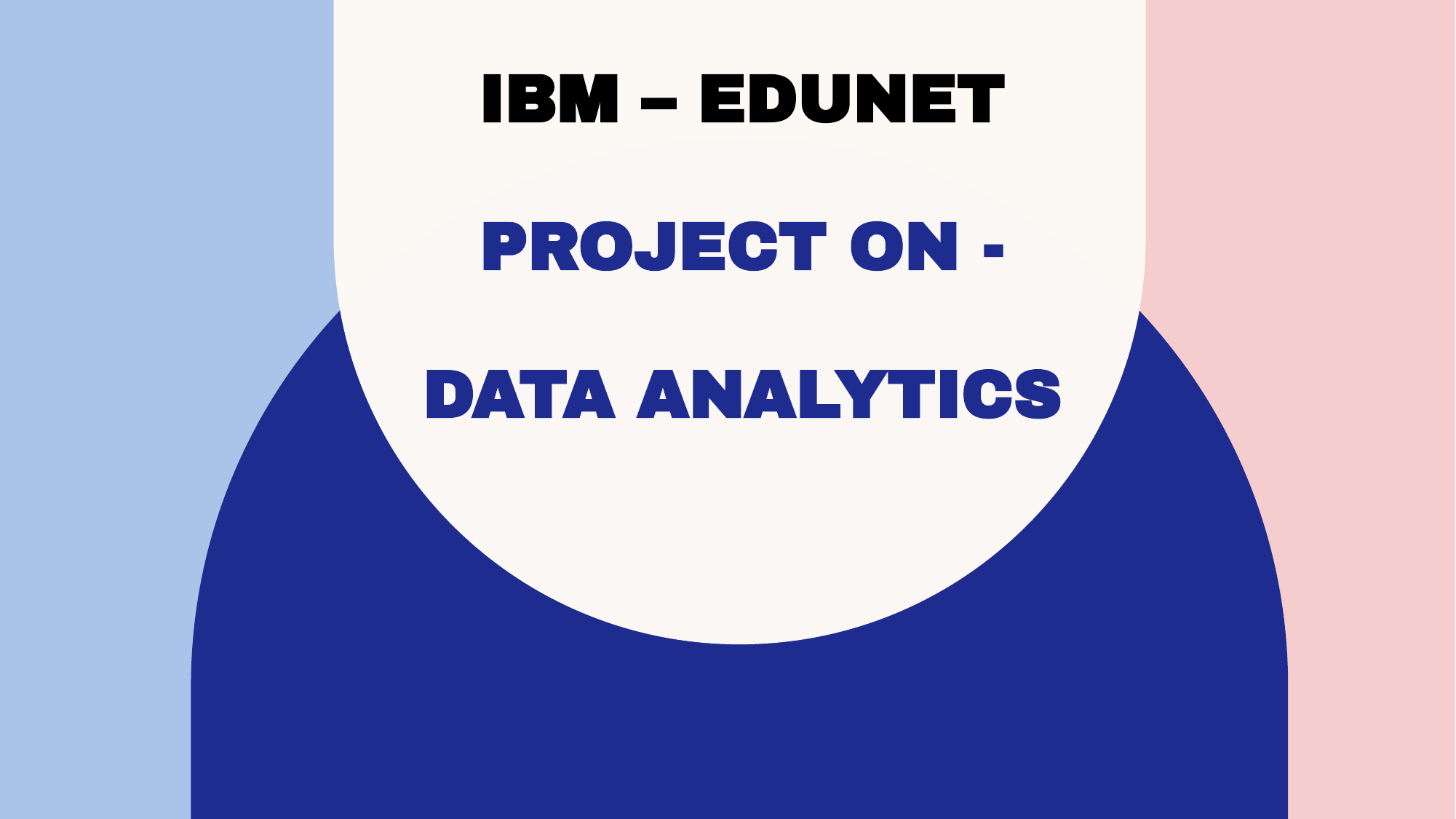

# IBM – Edunet project on - Data analytics